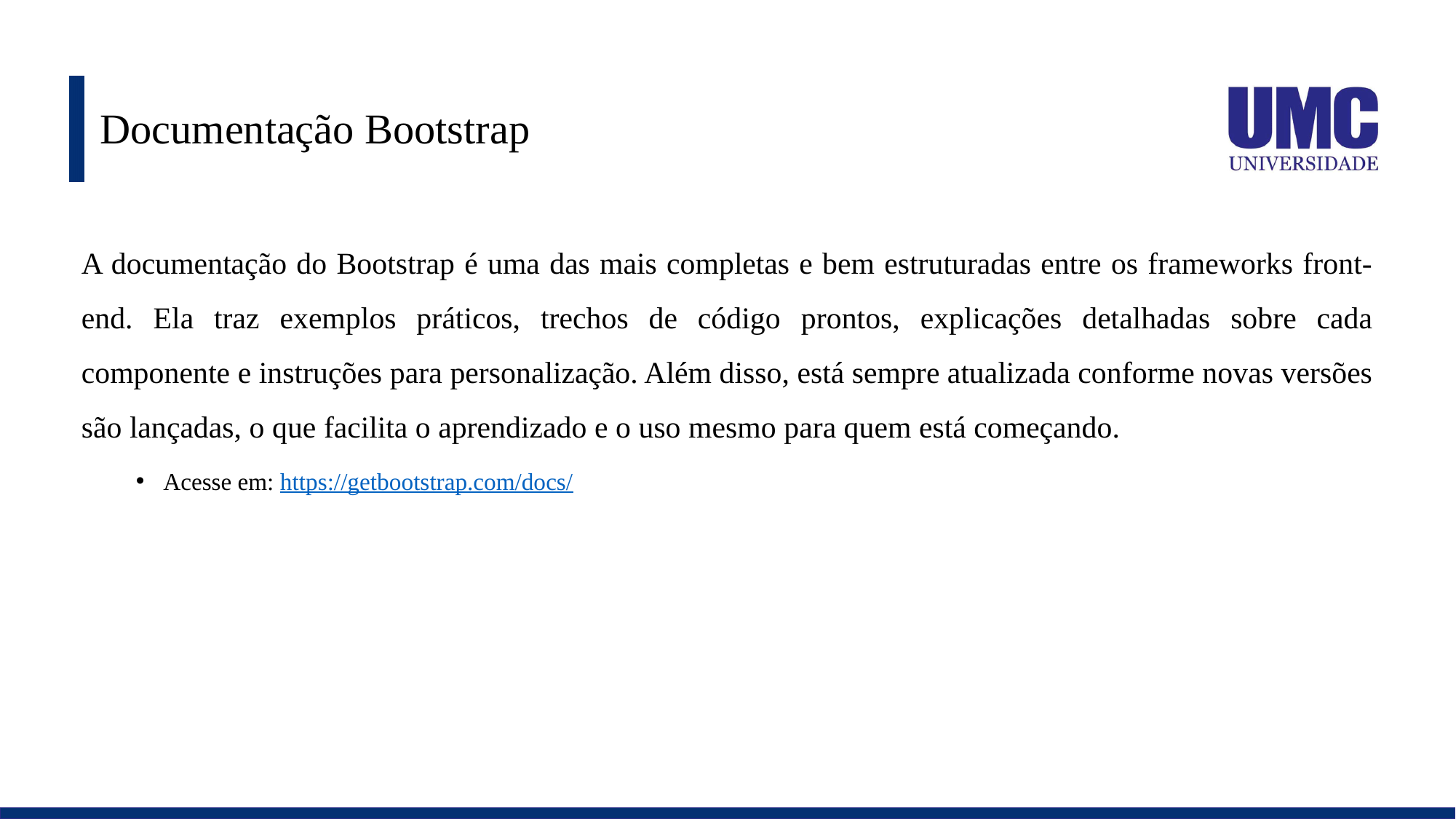

# Documentação Bootstrap
A documentação do Bootstrap é uma das mais completas e bem estruturadas entre os frameworks front-end. Ela traz exemplos práticos, trechos de código prontos, explicações detalhadas sobre cada componente e instruções para personalização. Além disso, está sempre atualizada conforme novas versões são lançadas, o que facilita o aprendizado e o uso mesmo para quem está começando.
Acesse em: https://getbootstrap.com/docs/